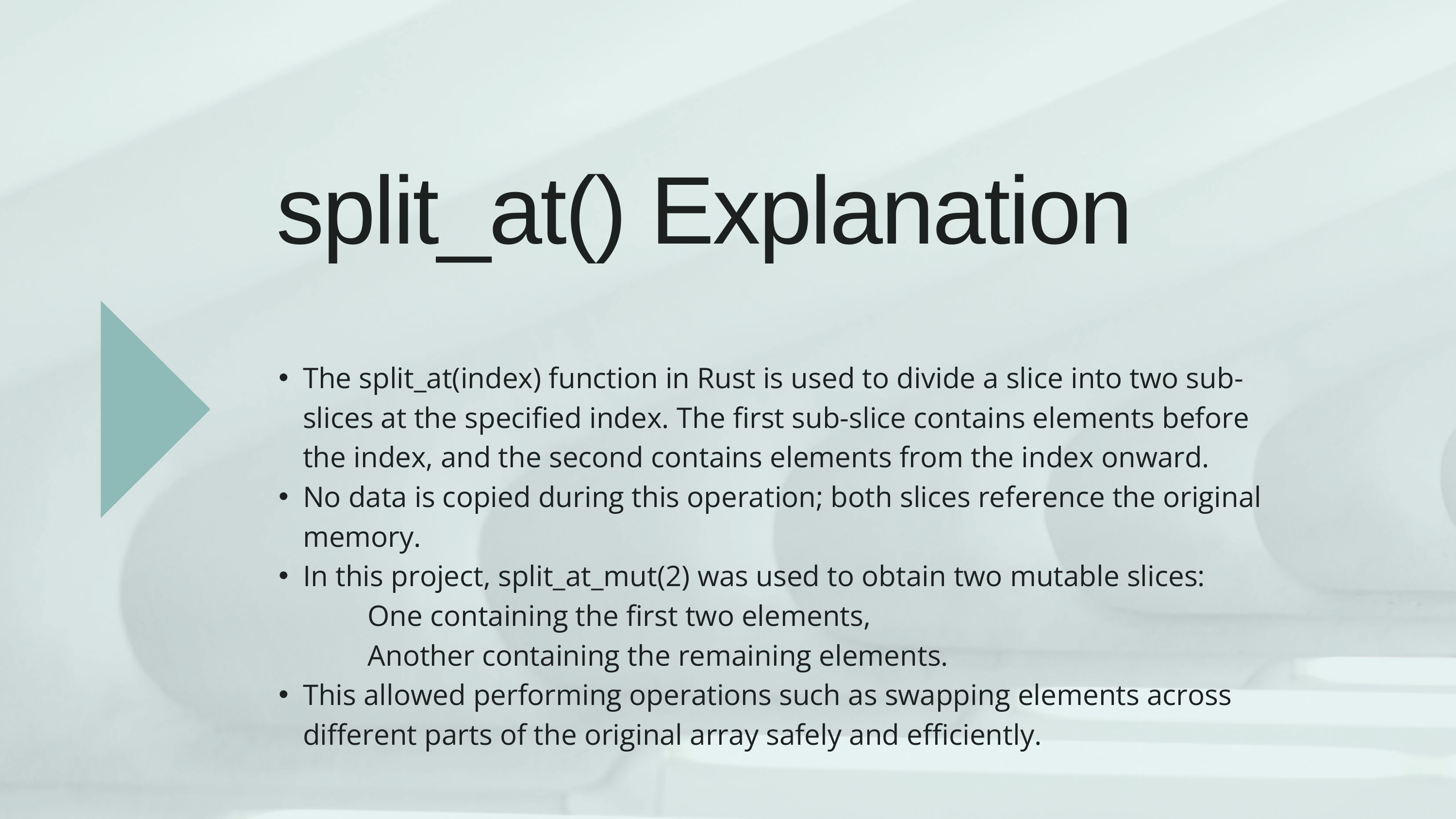

split_at() Explanation
The split_at(index) function in Rust is used to divide a slice into two sub-slices at the specified index. The first sub-slice contains elements before the index, and the second contains elements from the index onward.
No data is copied during this operation; both slices reference the original memory.
In this project, split_at_mut(2) was used to obtain two mutable slices:
            One containing the first two elements,
            Another containing the remaining elements.
This allowed performing operations such as swapping elements across different parts of the original array safely and efficiently.